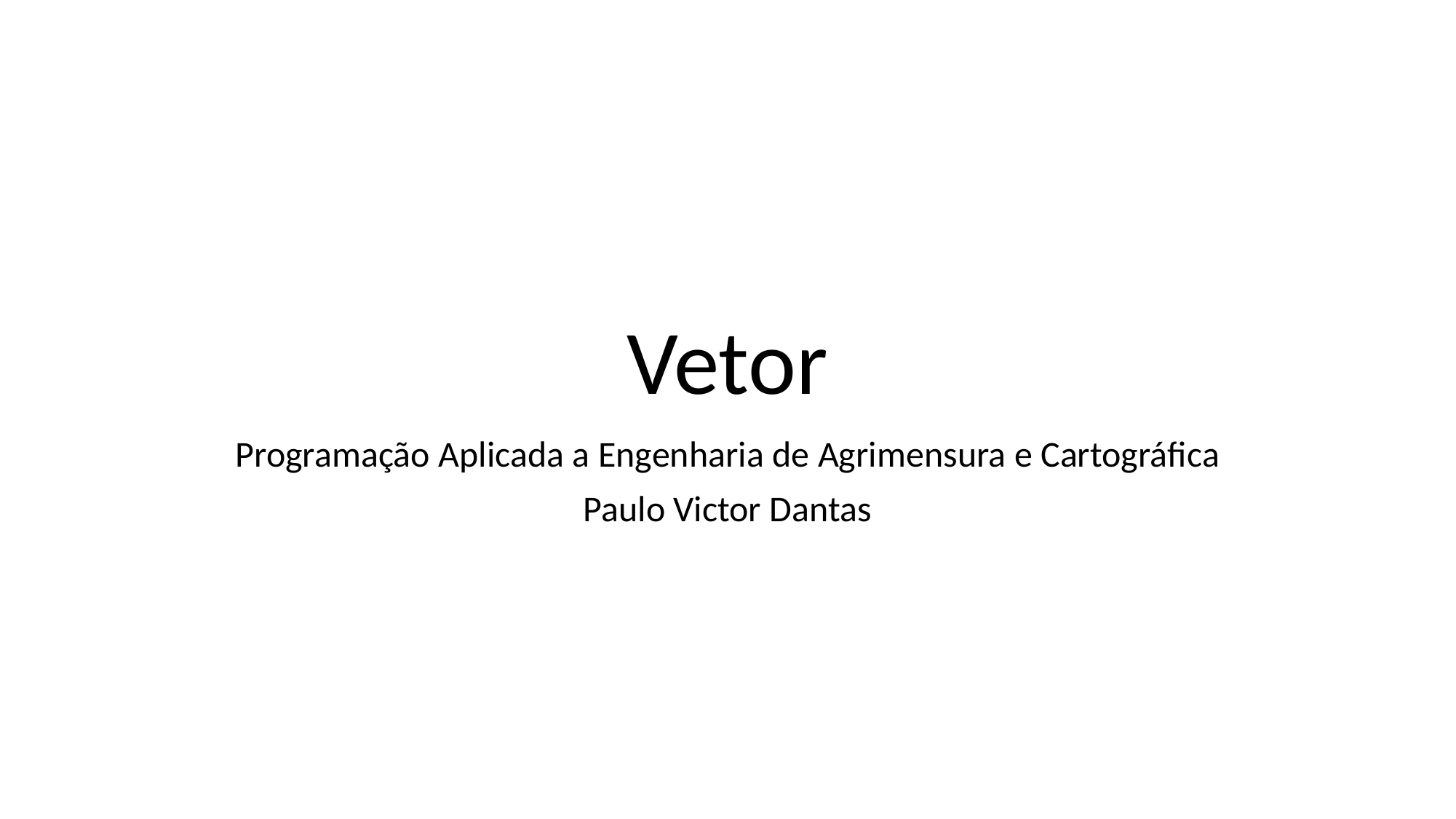

# Vetor
Programação Aplicada a Engenharia de Agrimensura e Cartográfica
Paulo Victor Dantas